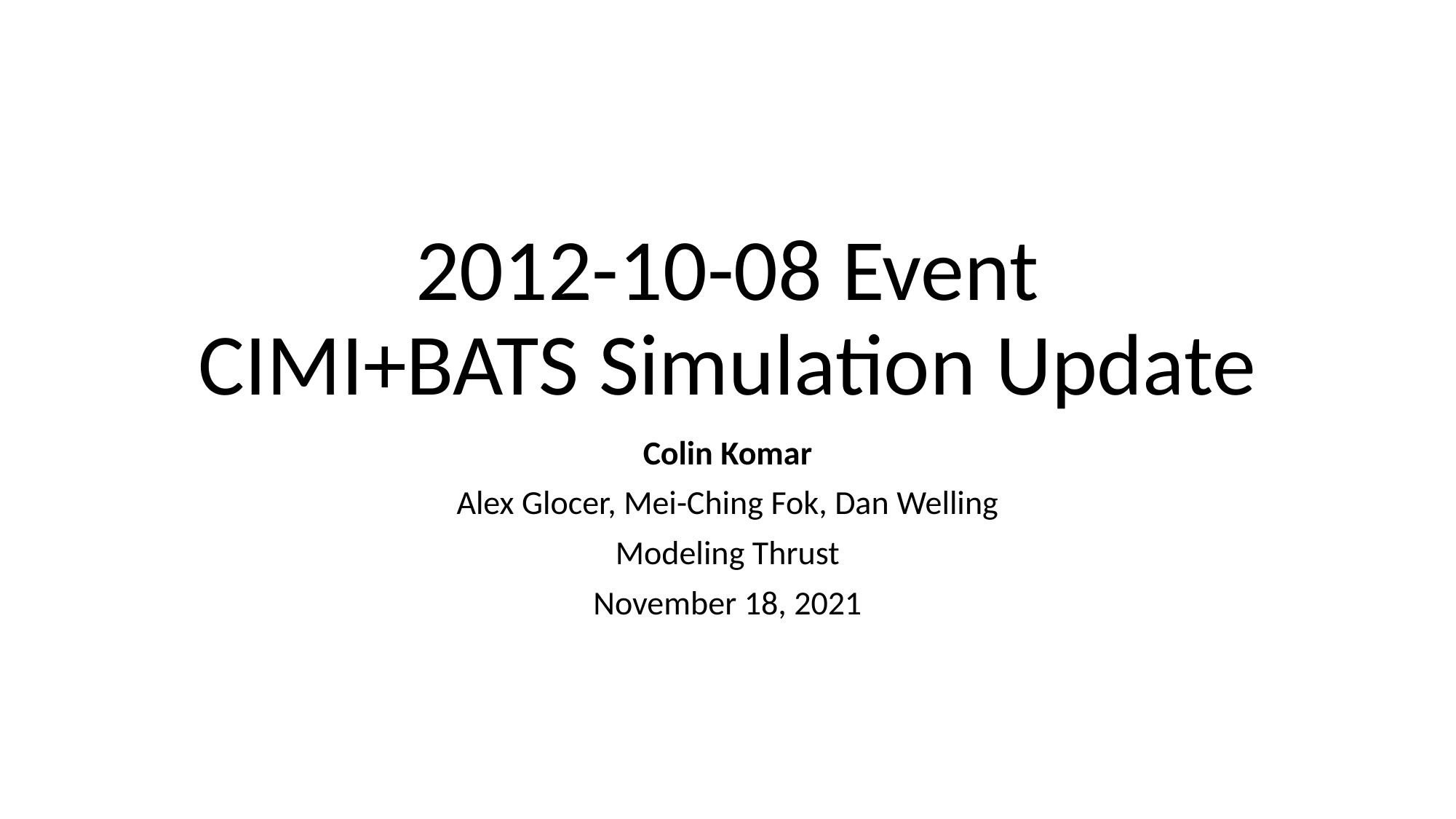

# 2012-10-08 Event CIMI+BATS Simulation Update
Colin Komar
Alex Glocer, Mei-Ching Fok, Dan Welling
Modeling Thrust
November 18, 2021